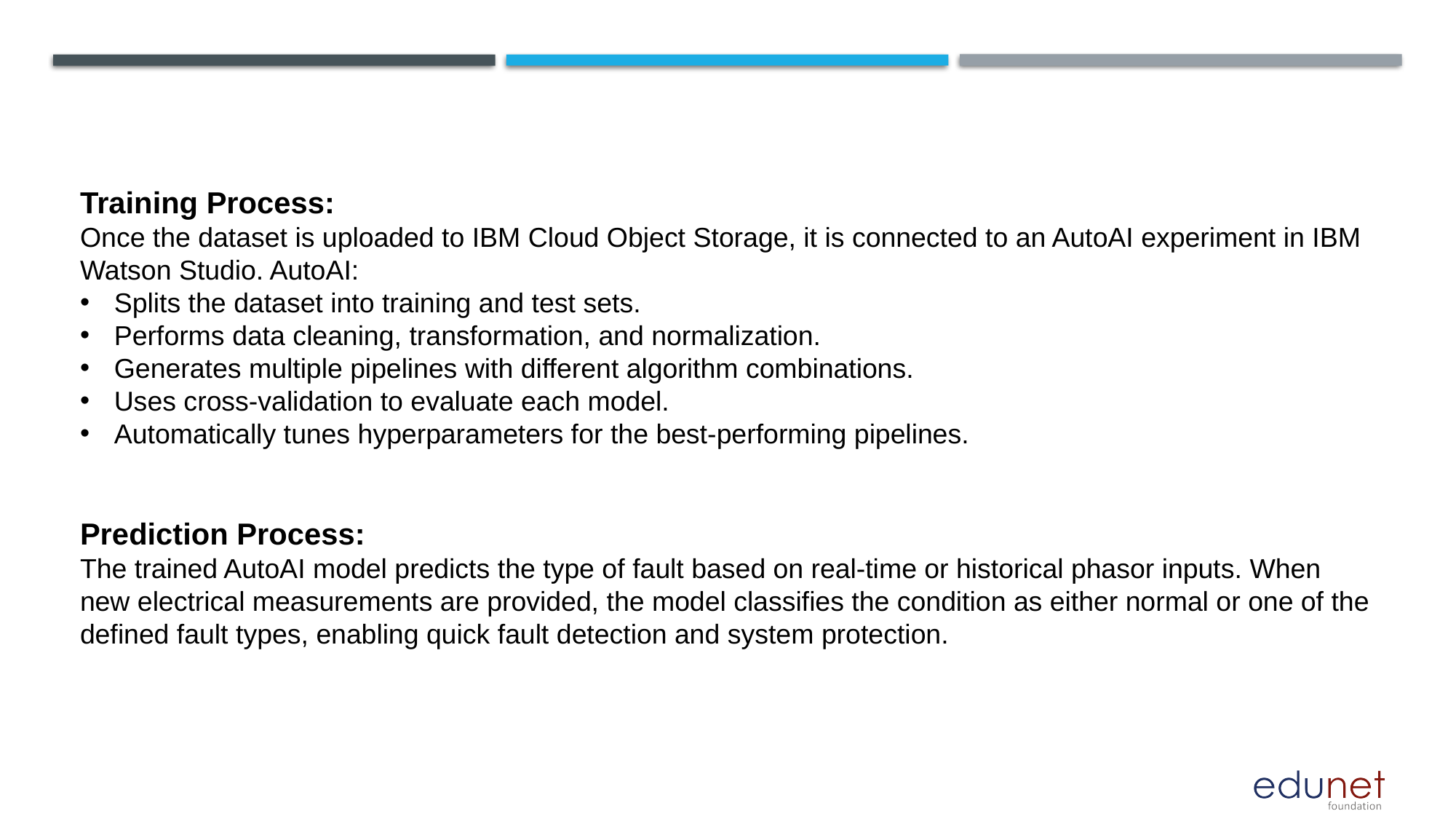

Training Process:
Once the dataset is uploaded to IBM Cloud Object Storage, it is connected to an AutoAI experiment in IBM Watson Studio. AutoAI:
Splits the dataset into training and test sets.
Performs data cleaning, transformation, and normalization.
Generates multiple pipelines with different algorithm combinations.
Uses cross-validation to evaluate each model.
Automatically tunes hyperparameters for the best-performing pipelines.

Prediction Process:
The trained AutoAI model predicts the type of fault based on real-time or historical phasor inputs. When new electrical measurements are provided, the model classifies the condition as either normal or one of the defined fault types, enabling quick fault detection and system protection.